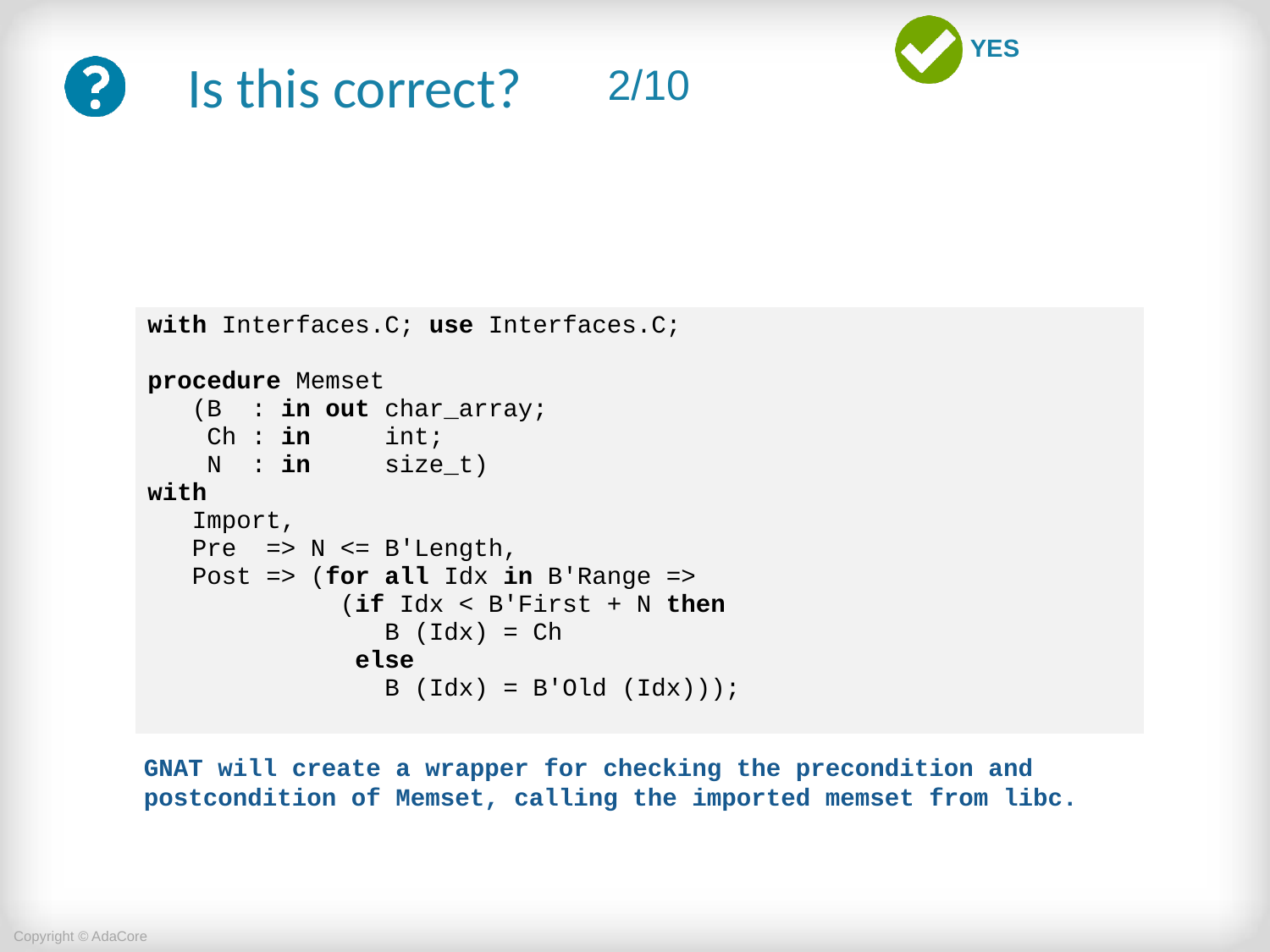

# 2/10
| with Interfaces.C; use Interfaces.C; procedure Memset (B : in out char\_array; Ch : in int; N : in size\_t) with Import, Pre => N <= B'Length, Post => (for all Idx in B'Range => (if Idx < B'First + N then B (Idx) = Ch else B (Idx) = B'Old (Idx))); |
| --- |
GNAT will create a wrapper for checking the precondition and postcondition of Memset, calling the imported memset from libc.